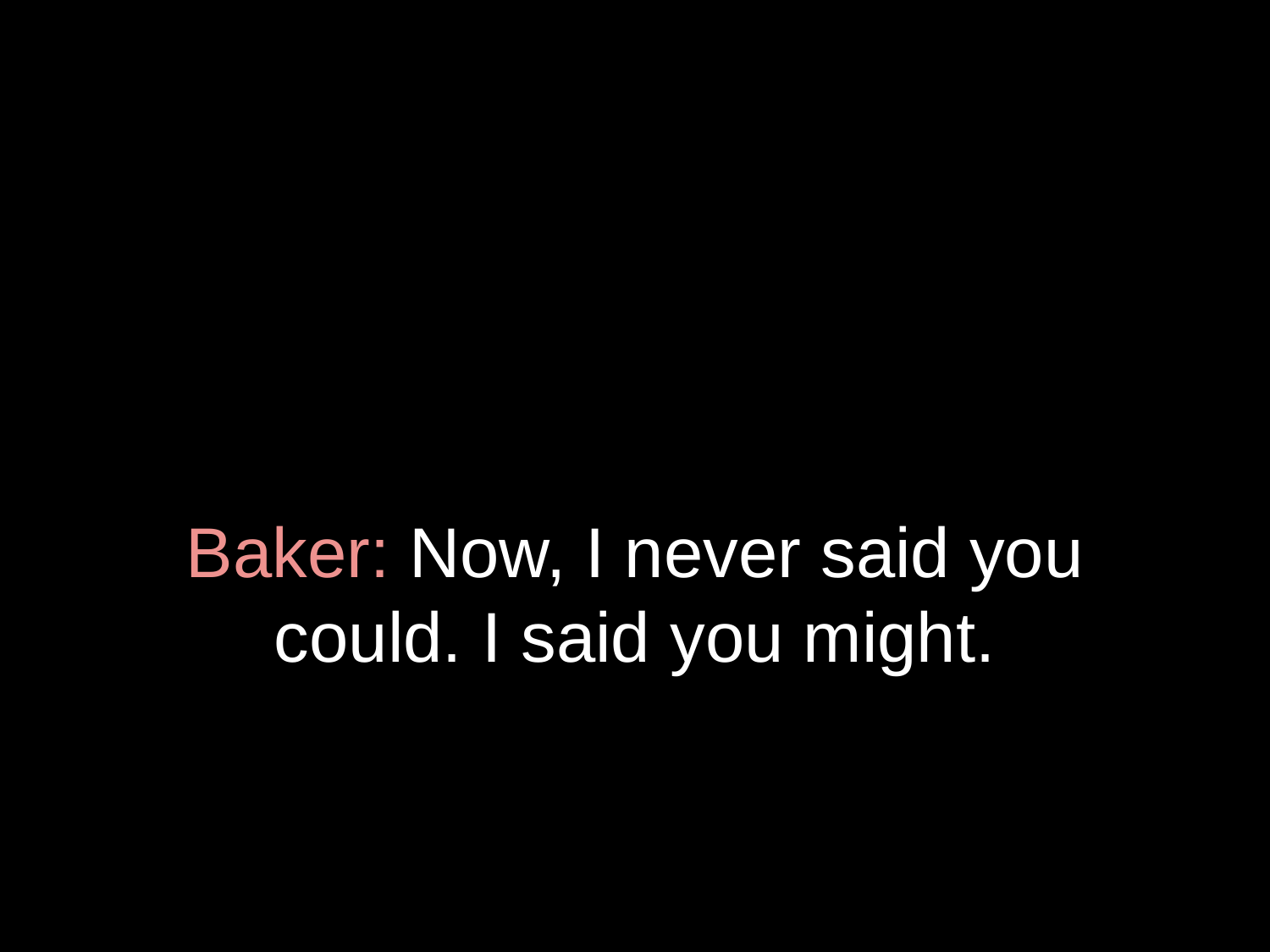

# Baker: Now, I never said you could. I said you might.